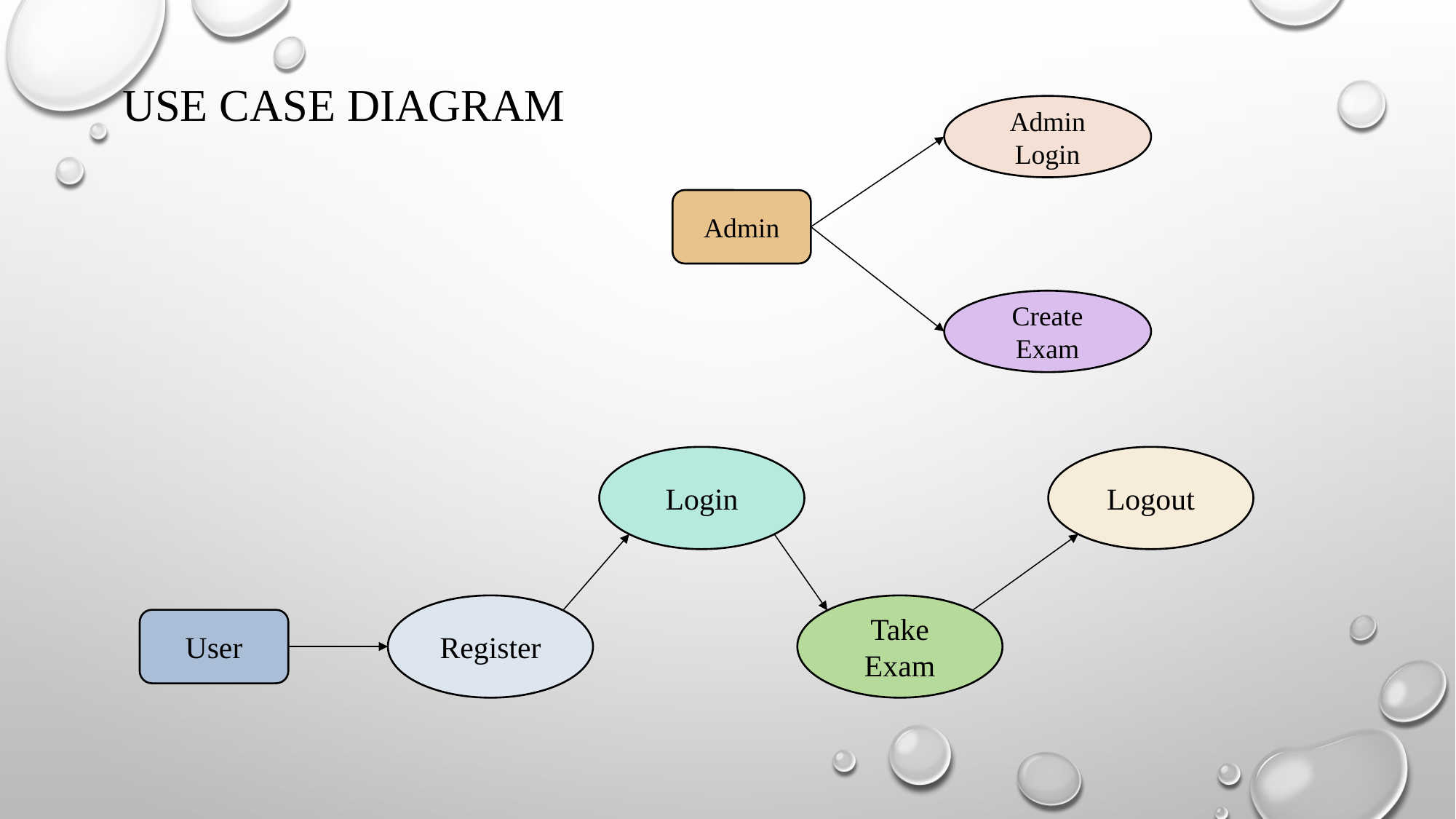

# USE CASE DIAGRAM
Admin Login
Admin
Create Exam
Login
Logout
Take Exam
Register
User